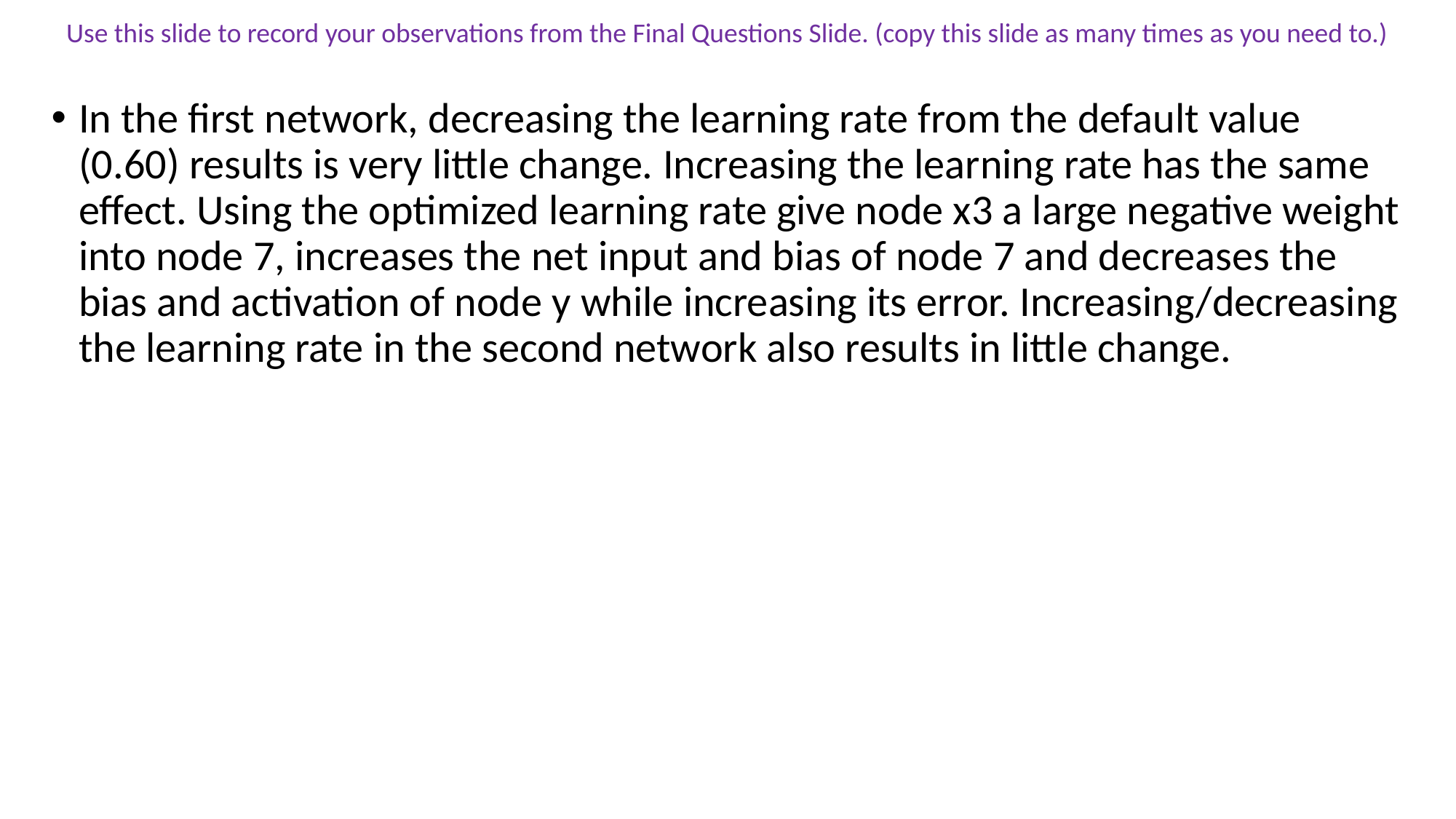

Use this slide to record your observations from the Final Questions Slide. (copy this slide as many times as you need to.)
In the first network, decreasing the learning rate from the default value (0.60) results is very little change. Increasing the learning rate has the same effect. Using the optimized learning rate give node x3 a large negative weight into node 7, increases the net input and bias of node 7 and decreases the bias and activation of node y while increasing its error. Increasing/decreasing the learning rate in the second network also results in little change.